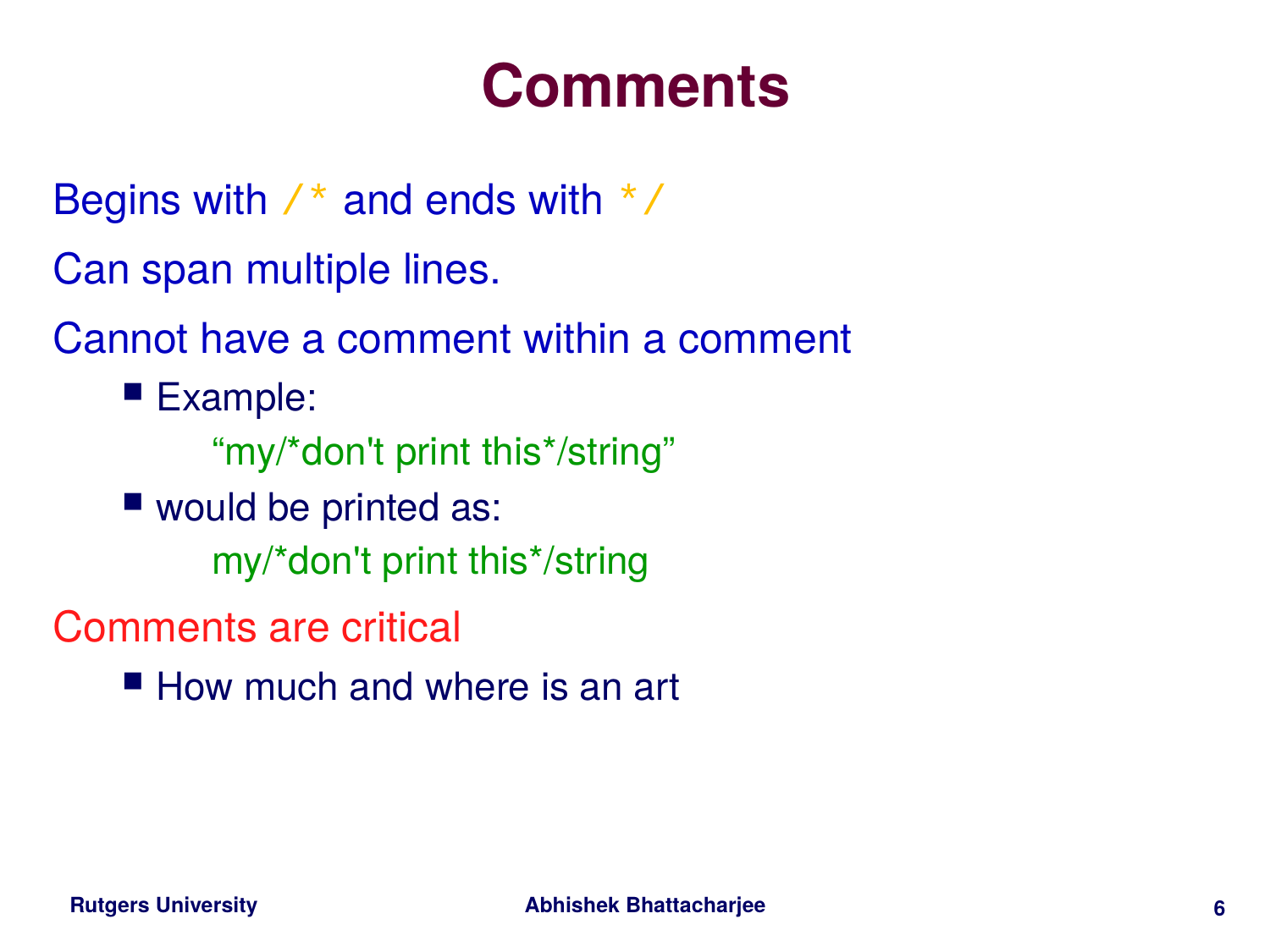

# Comments
Begins with /* and ends with */
Can span multiple lines.
Cannot have a comment within a comment
Example:
	“my/*don't print this*/string”
would be printed as:
	my/*don't print this*/string
Comments are critical
How much and where is an art